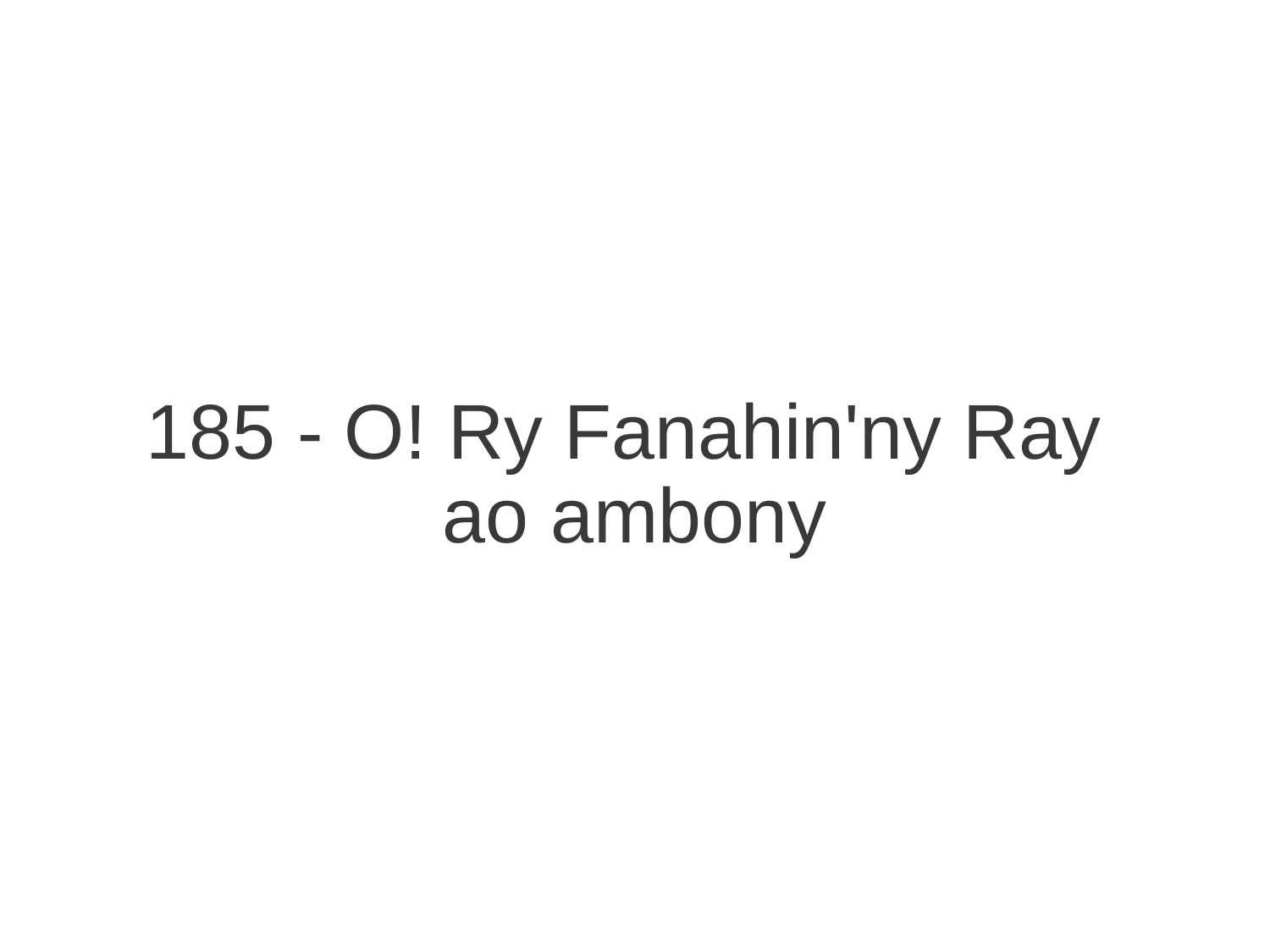

185 - O! Ry Fanahin'ny Ray
ao ambony